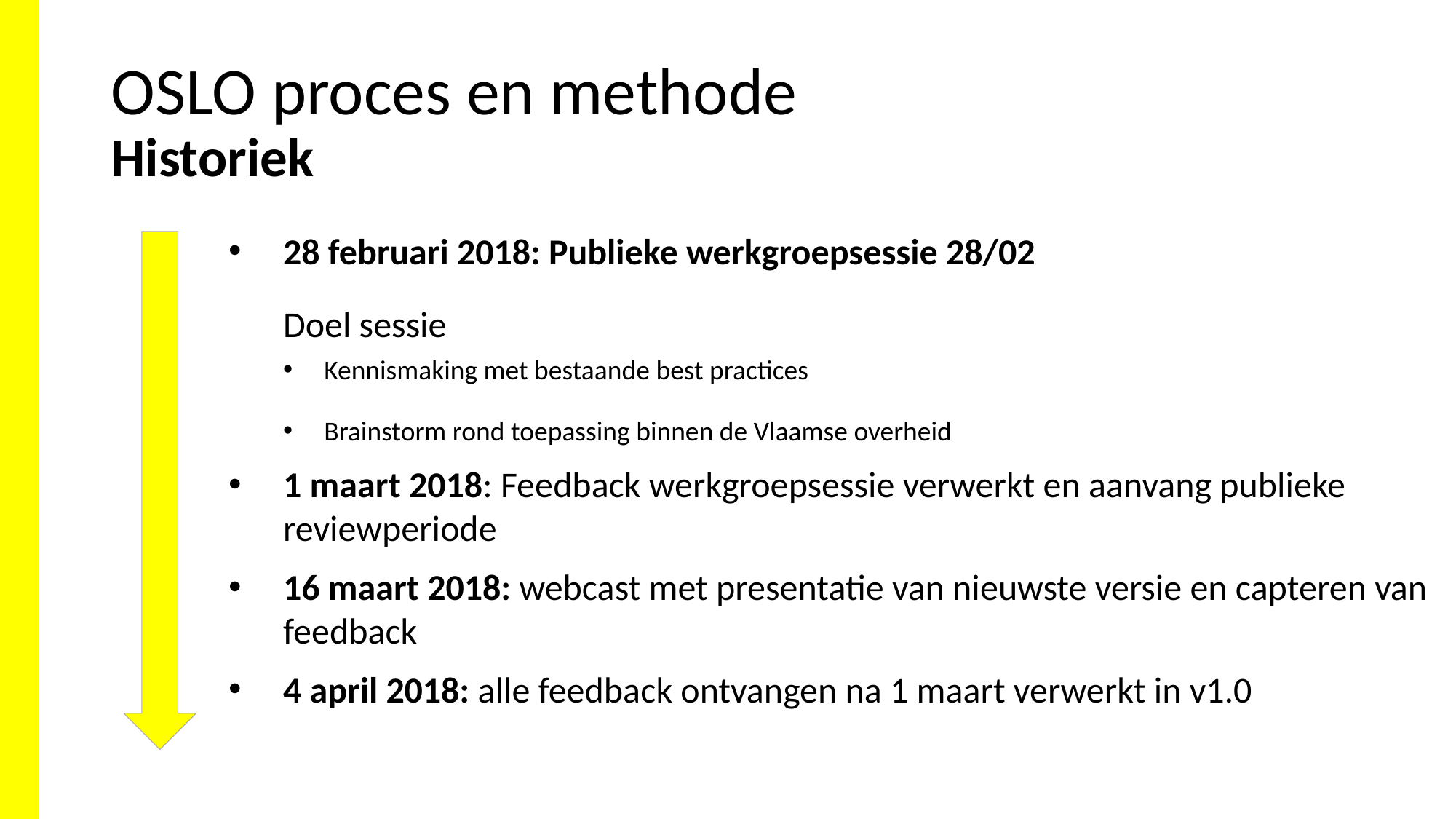

# OSLO proces en methode Historiek
28 februari 2018: Publieke werkgroepsessie 28/02
Doel sessie
Kennismaking met bestaande best practices
Brainstorm rond toepassing binnen de Vlaamse overheid
1 maart 2018: Feedback werkgroepsessie verwerkt en aanvang publieke reviewperiode
16 maart 2018: webcast met presentatie van nieuwste versie en capteren van feedback
4 april 2018: alle feedback ontvangen na 1 maart verwerkt in v1.0